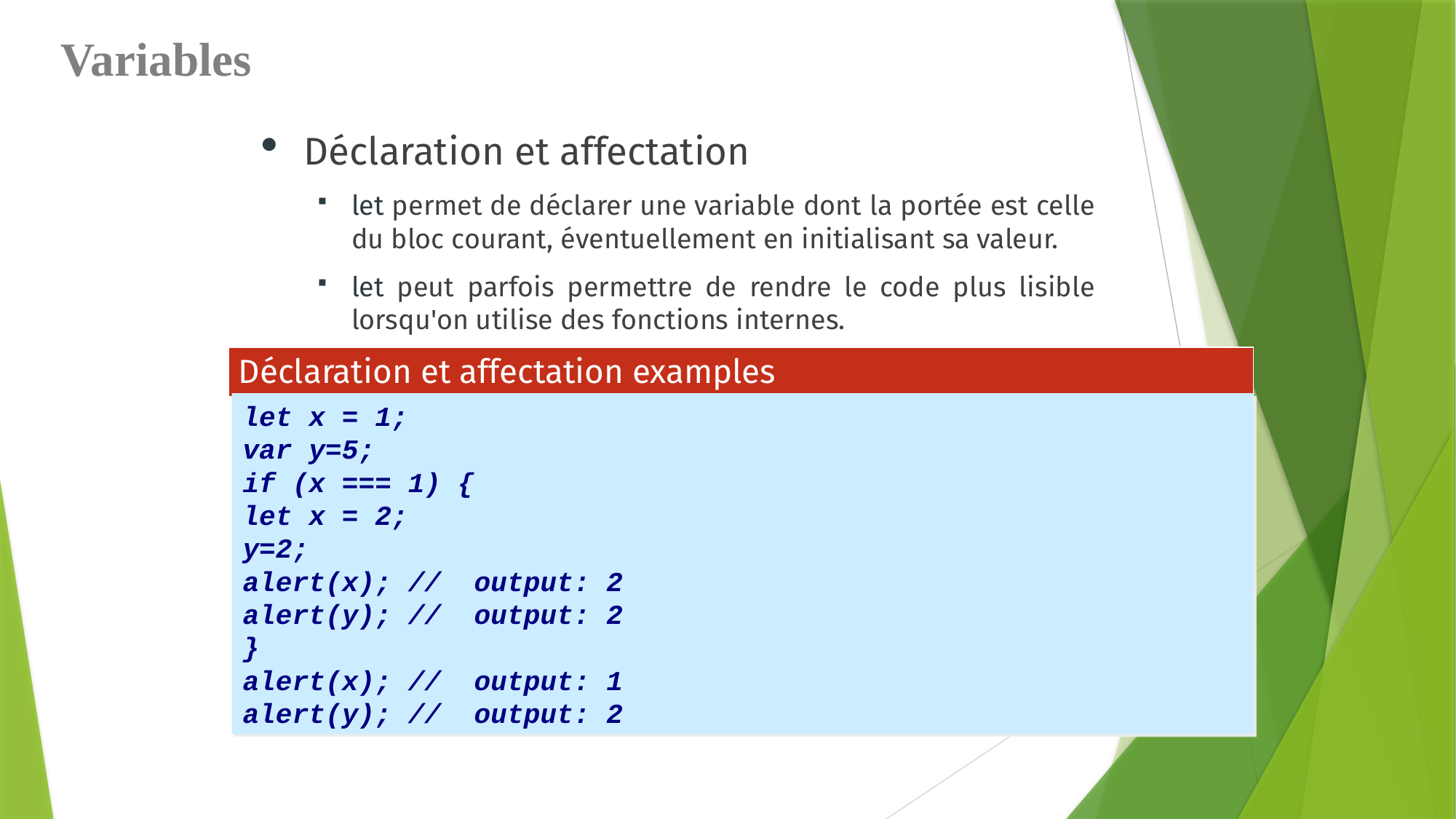

# Variables
Déclaration et affectation
let permet de déclarer une variable dont la portée est celle du bloc courant, éventuellement en initialisant sa valeur.
let peut parfois permettre de rendre le code plus lisible lorsqu'on utilise des fonctions internes.
| Déclaration et affectation examples |
| --- |
let x = 1;
var y=5;
if (x === 1) {
let x = 2;
y=2;
alert(x); //  output: 2
alert(y); //  output: 2
}
alert(x); //  output: 1
alert(y); //  output: 2